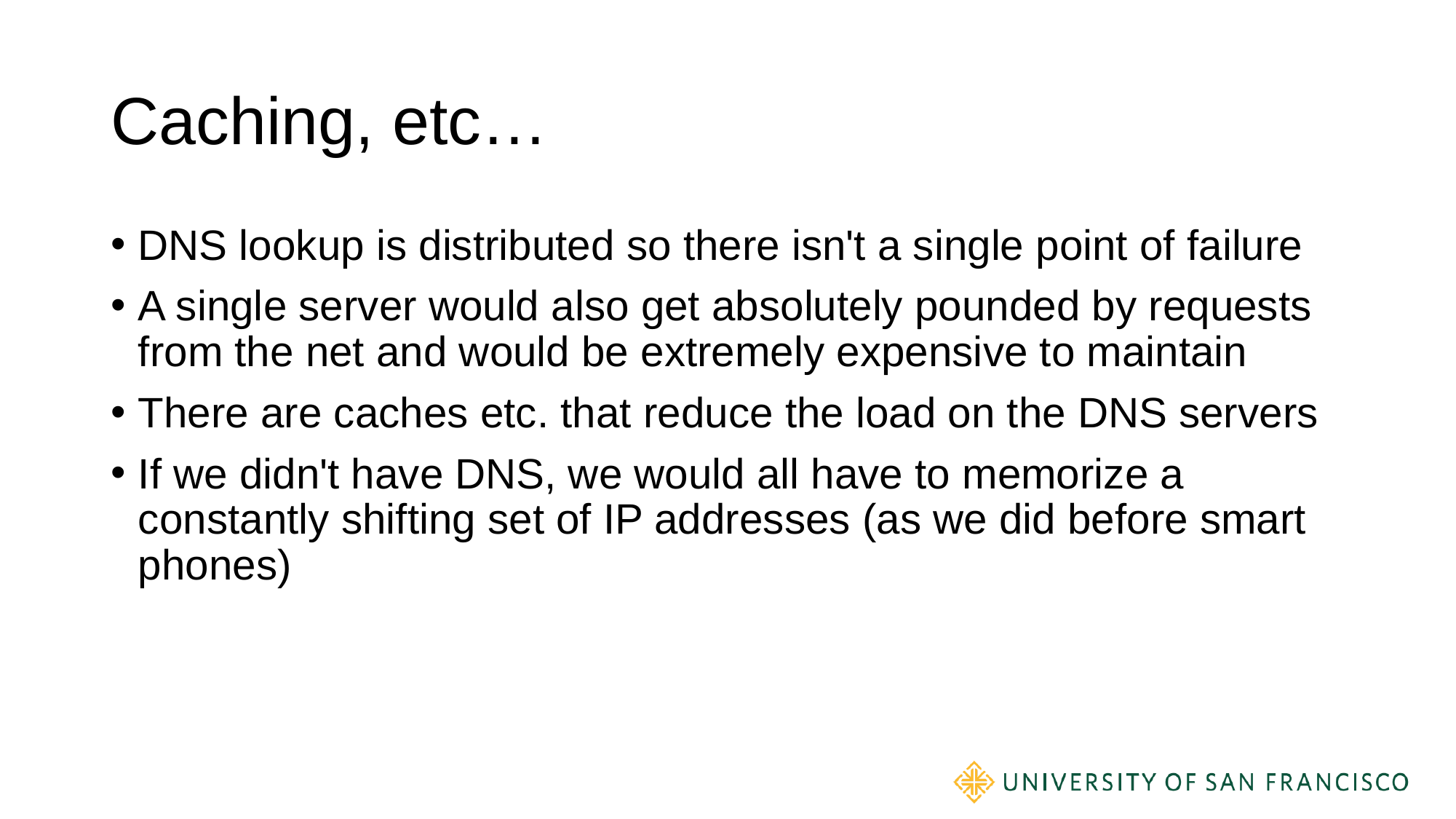

# Caching, etc…
DNS lookup is distributed so there isn't a single point of failure
A single server would also get absolutely pounded by requests from the net and would be extremely expensive to maintain
There are caches etc. that reduce the load on the DNS servers
If we didn't have DNS, we would all have to memorize a constantly shifting set of IP addresses (as we did before smart phones)